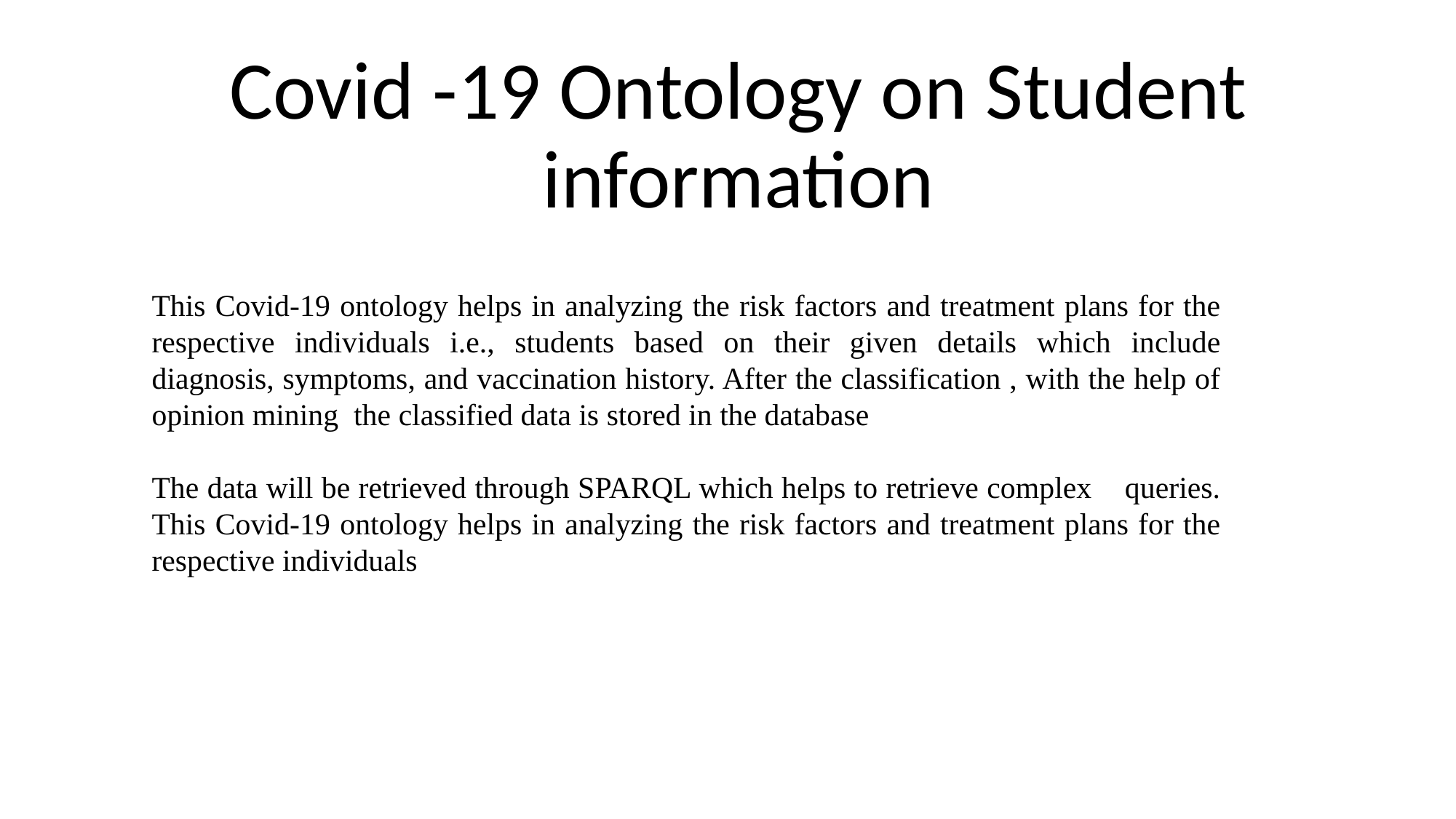

# Covid -19 Ontology on Student information
This Covid-19 ontology helps in analyzing the risk factors and treatment plans for the respective individuals i.e., students based on their given details which include diagnosis, symptoms, and vaccination history. After the classification , with the help of opinion mining  the classified data is stored in the database

The data will be retrieved through SPARQL which helps to retrieve complex    queries. This Covid-19 ontology helps in analyzing the risk factors and treatment plans for the respective individuals